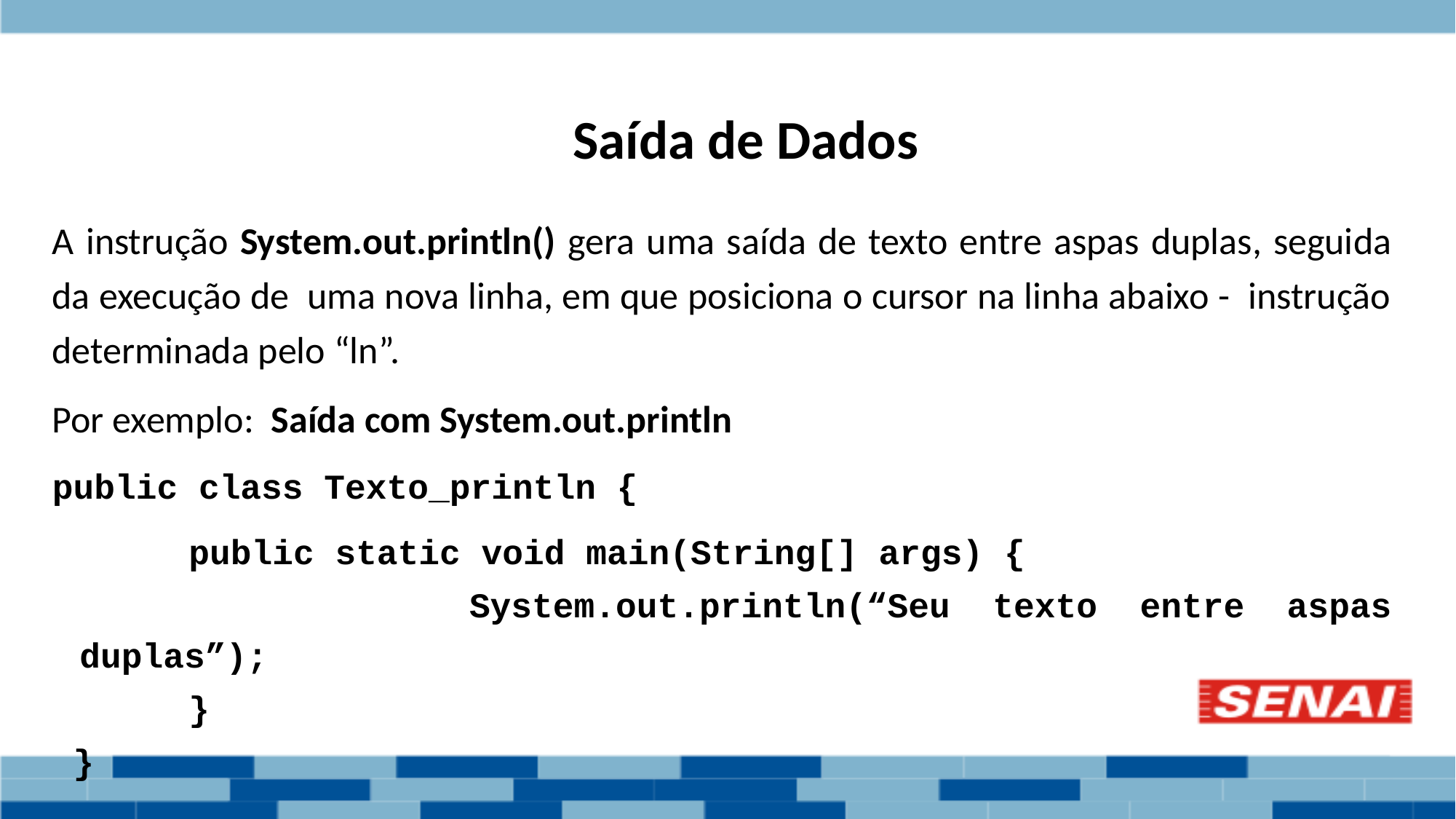

# Saída de Dados
A instrução System.out.println() gera uma saída de texto entre aspas duplas, seguida da execução de  uma nova linha, em que posiciona o cursor na linha abaixo -  instrução determinada pelo “ln”.
Por exemplo:  Saída com System.out.println
public class Texto_println {
	public static void main(String[] args) {
  		   System.out.println(“Seu texto entre aspas duplas”);
	}
 }